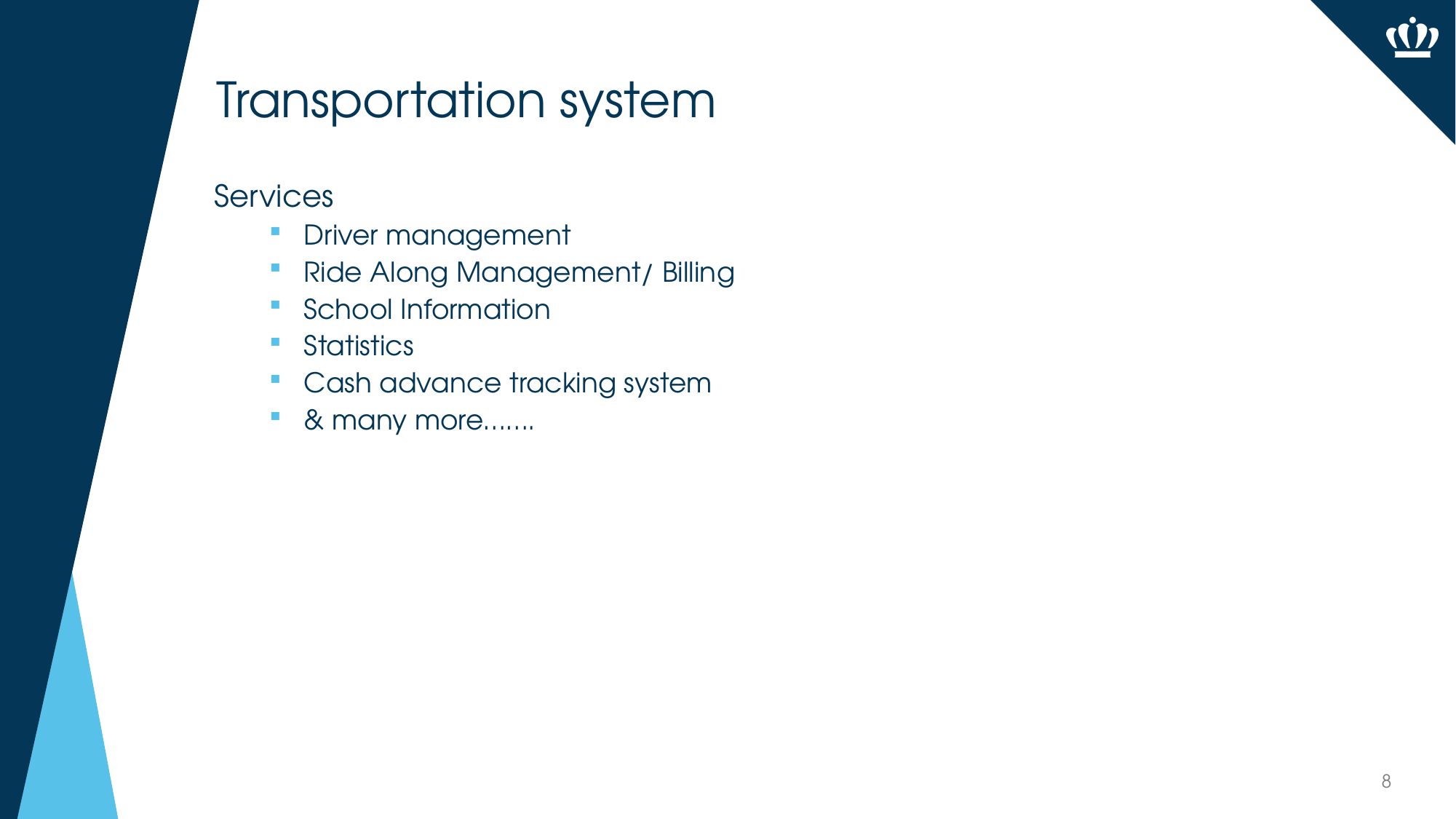

# Transportation system
Services
 Driver management
 Ride Along Management/ Billing
 School Information
 Statistics
 Cash advance tracking system
 & many more…….
8